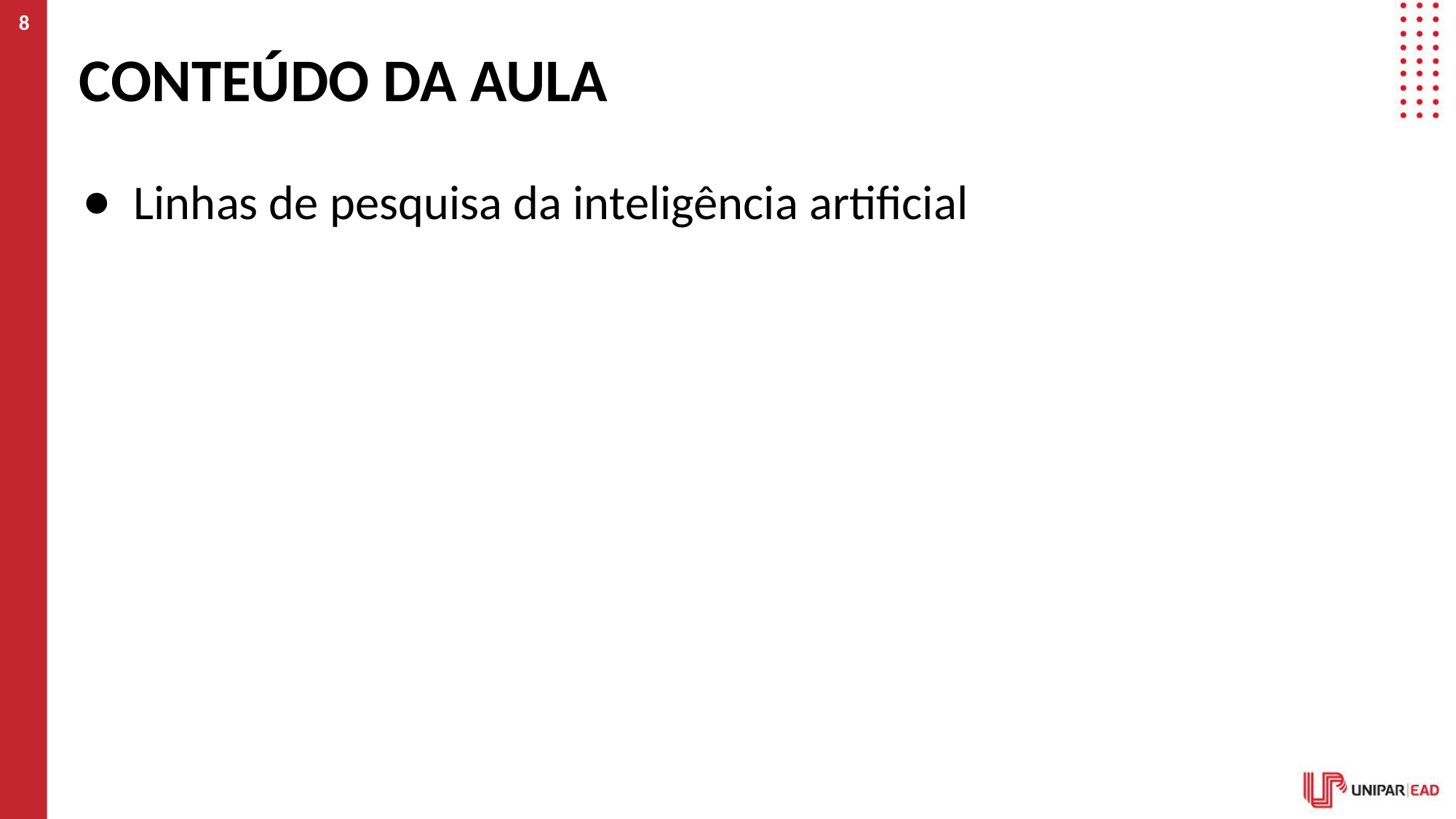

8
# CONTEÚDO DA AULA
Linhas de pesquisa da inteligência artificial